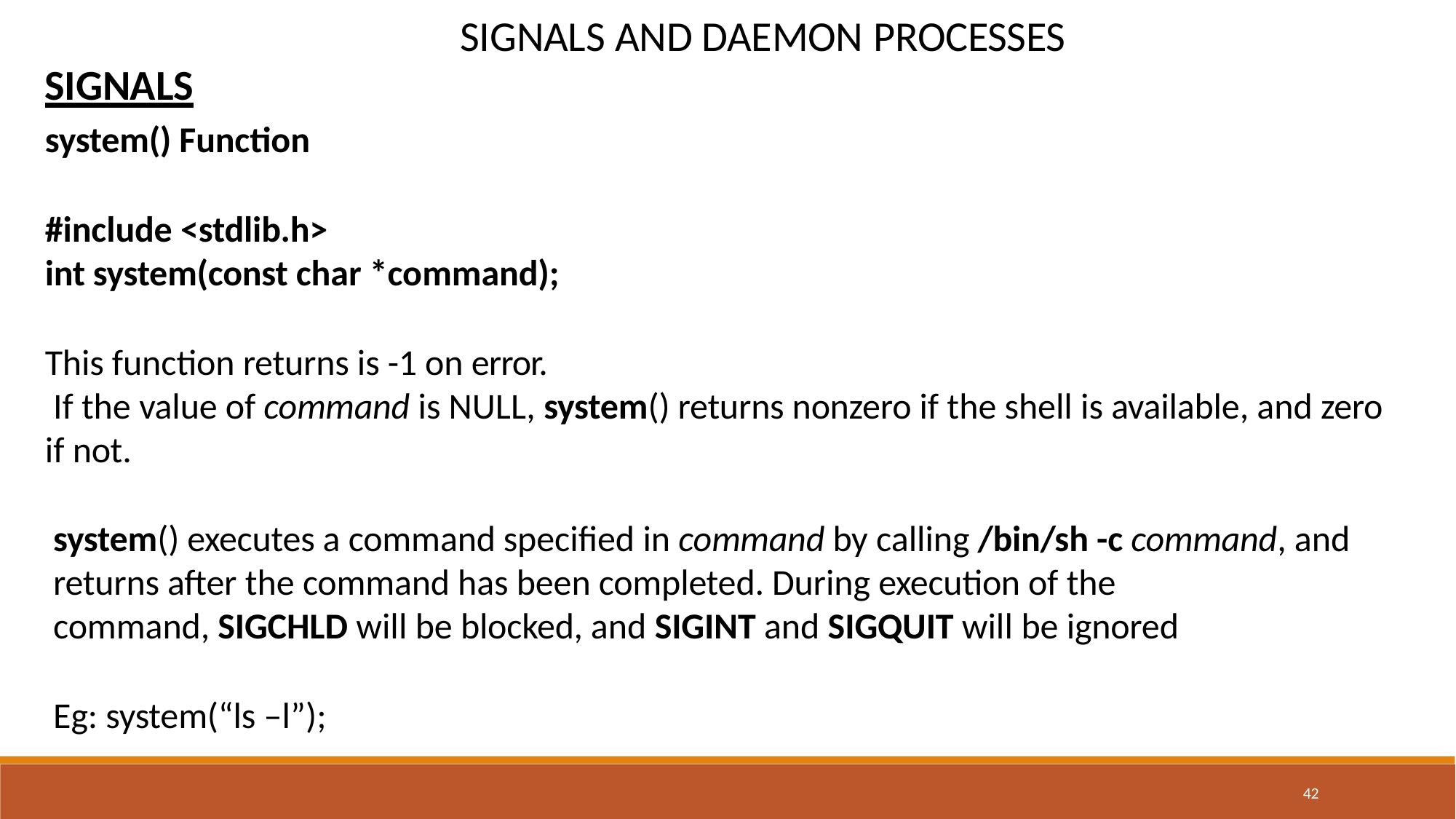

# SIGNALS AND DAEMON PROCESSES
SIGNALS
system() Function

#include <stdlib.h>
int system(const char *command);

This function returns is -1 on error.
If the value of command is NULL, system() returns nonzero if the shell is available, and zero  if not.

system() executes a command specified in command by calling /bin/sh -c command, and  returns after the command has been completed. During execution of the
command, SIGCHLD will be blocked, and SIGINT and SIGQUIT will be ignored

Eg: system(“ls –l”);

42